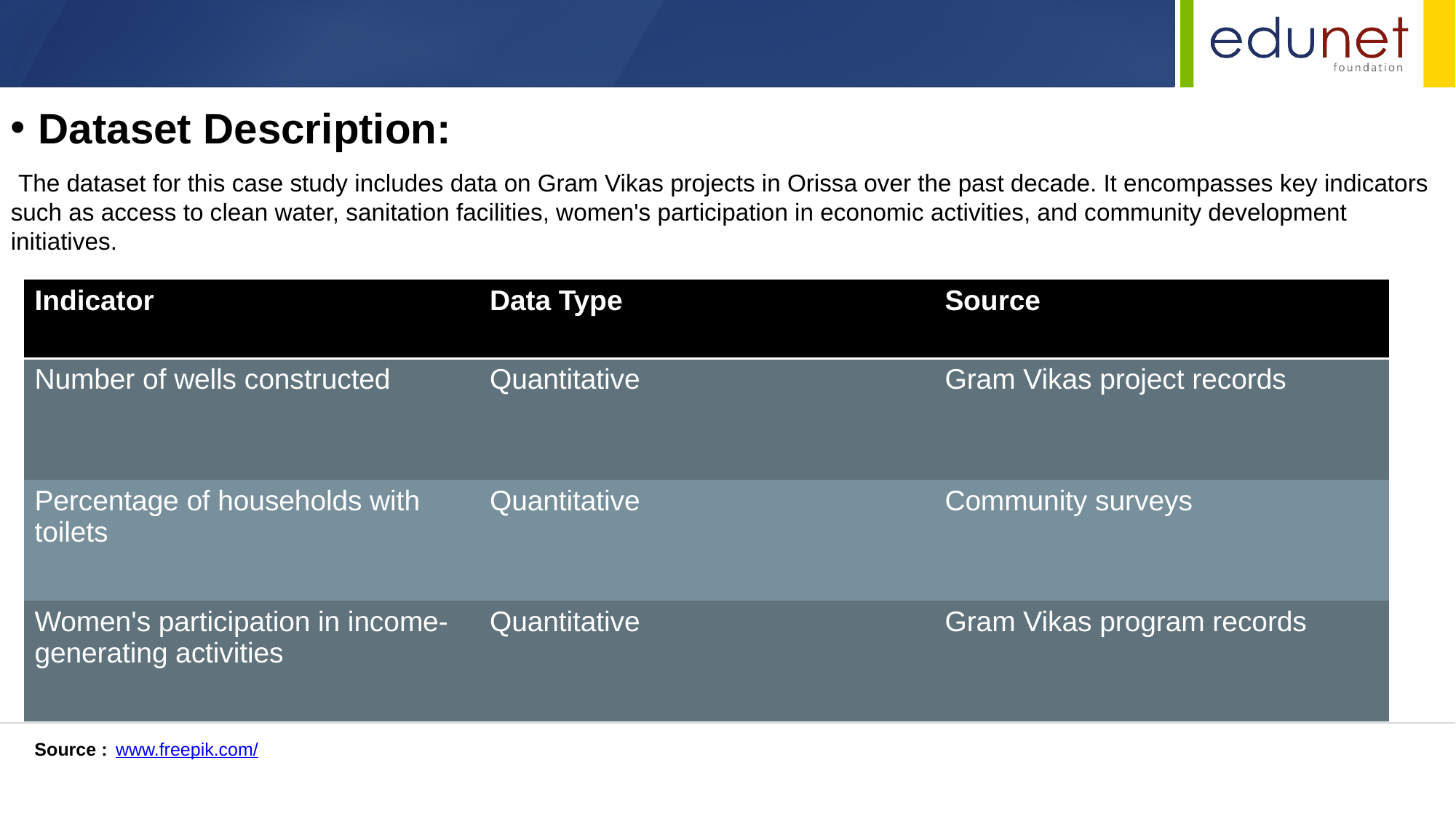

Dataset Description:
 The dataset for this case study includes data on Gram Vikas projects in Orissa over the past decade. It encompasses key indicators such as access to clean water, sanitation facilities, women's participation in economic activities, and community development initiatives.

| Indicator | Data Type | Source |
| --- | --- | --- |
| Number of wells constructed | Quantitative | Gram Vikas project records |
| Percentage of households with toilets | Quantitative | Community surveys |
| Women's participation in income-generating activities | Quantitative | Gram Vikas program records |
| Indicator | Data Type | Source |
| --- | --- | --- |
| Number of wells constructed | Quantitative | Gram Vikas project records |
| Percentage of households with toilets | Quantitative | Community surveys |
| Women's participation in income-generating activities | Quantitative | Gram Vikas program records |
Source :
www.freepik.com/